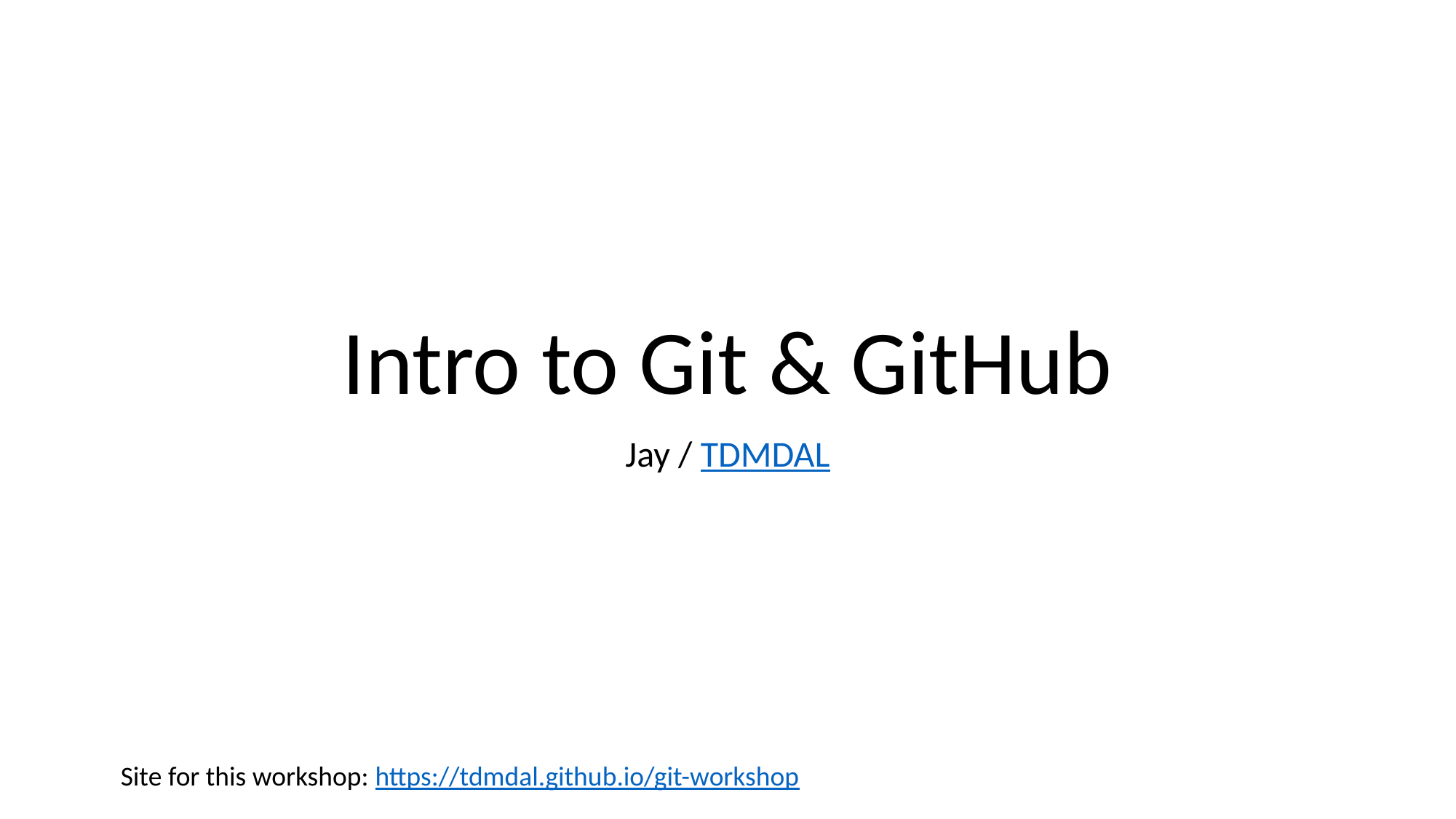

# Intro to Git & GitHub
Jay / TDMDAL
Site for this workshop: https://tdmdal.github.io/git-workshop